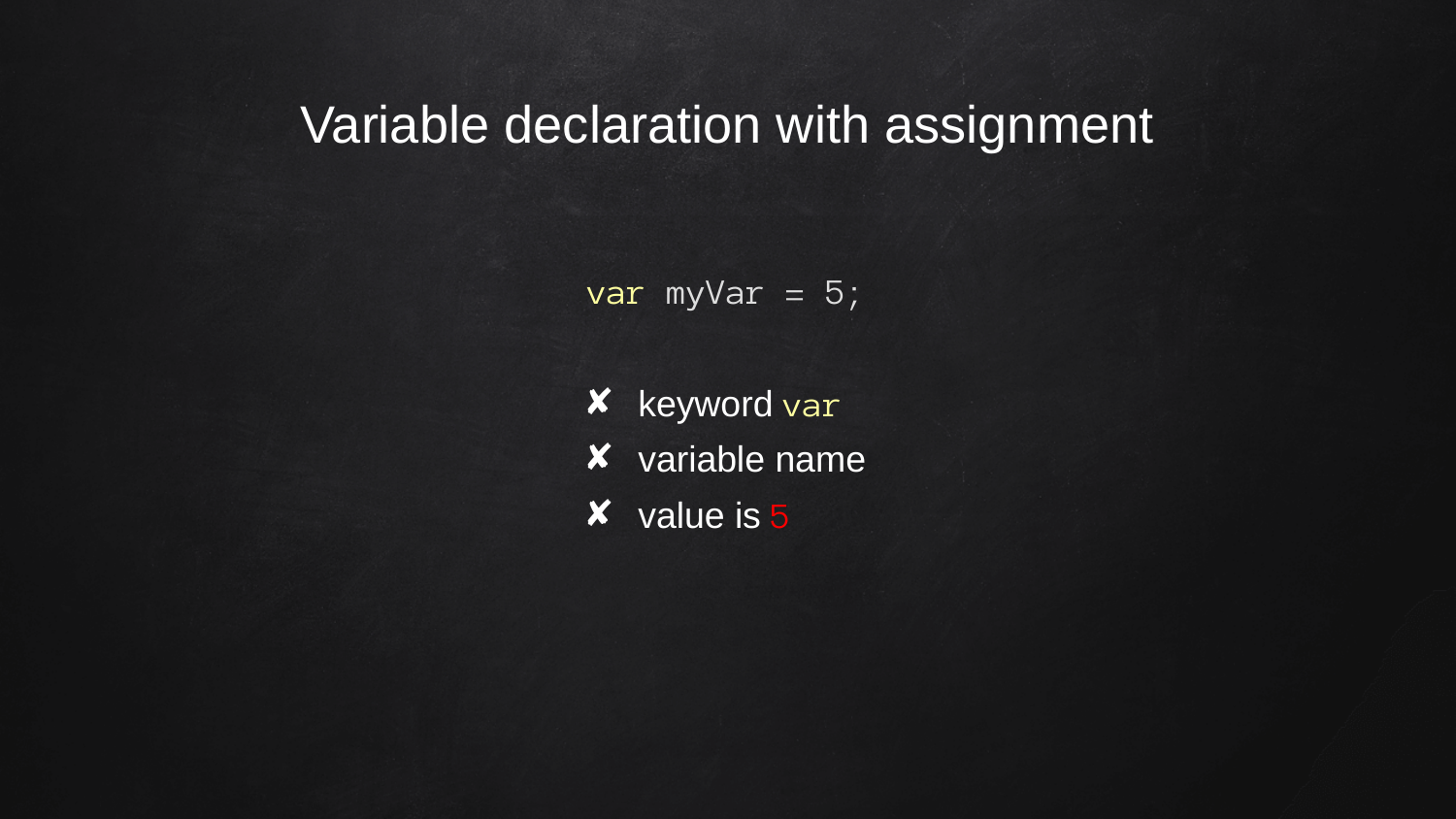

# Variable declaration with assignment
var myVar = 5;

keyword var
variable name
value is 5